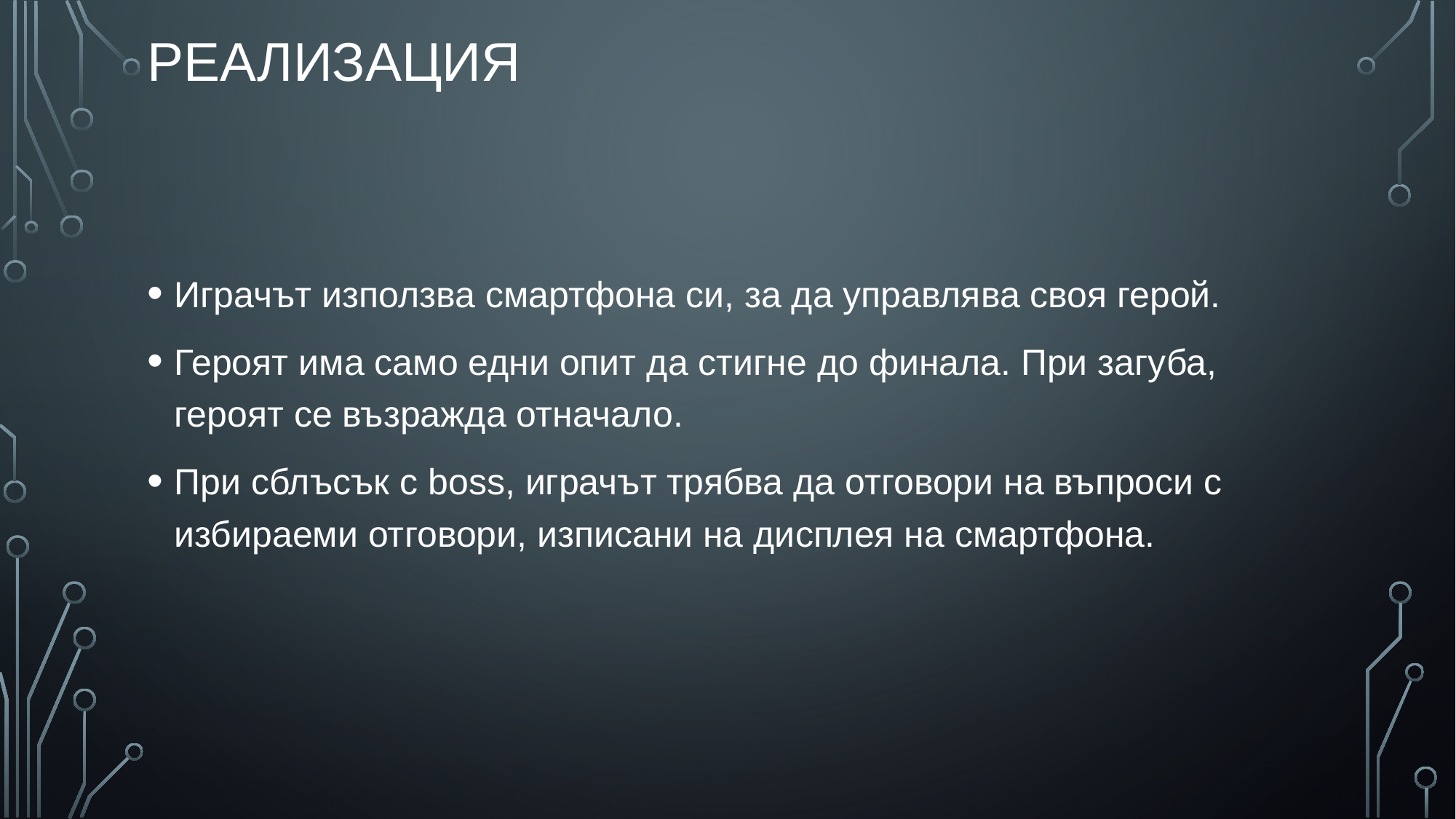

# реализация
Играчът използва смартфона си, за да управлява своя герой.
Героят има само едни опит да стигне до финала. При загуба, героят се възражда отначало.
При сблъсък с boss, играчът трябва да отговори на въпроси с избираеми отговори, изписани на дисплея на смартфона.